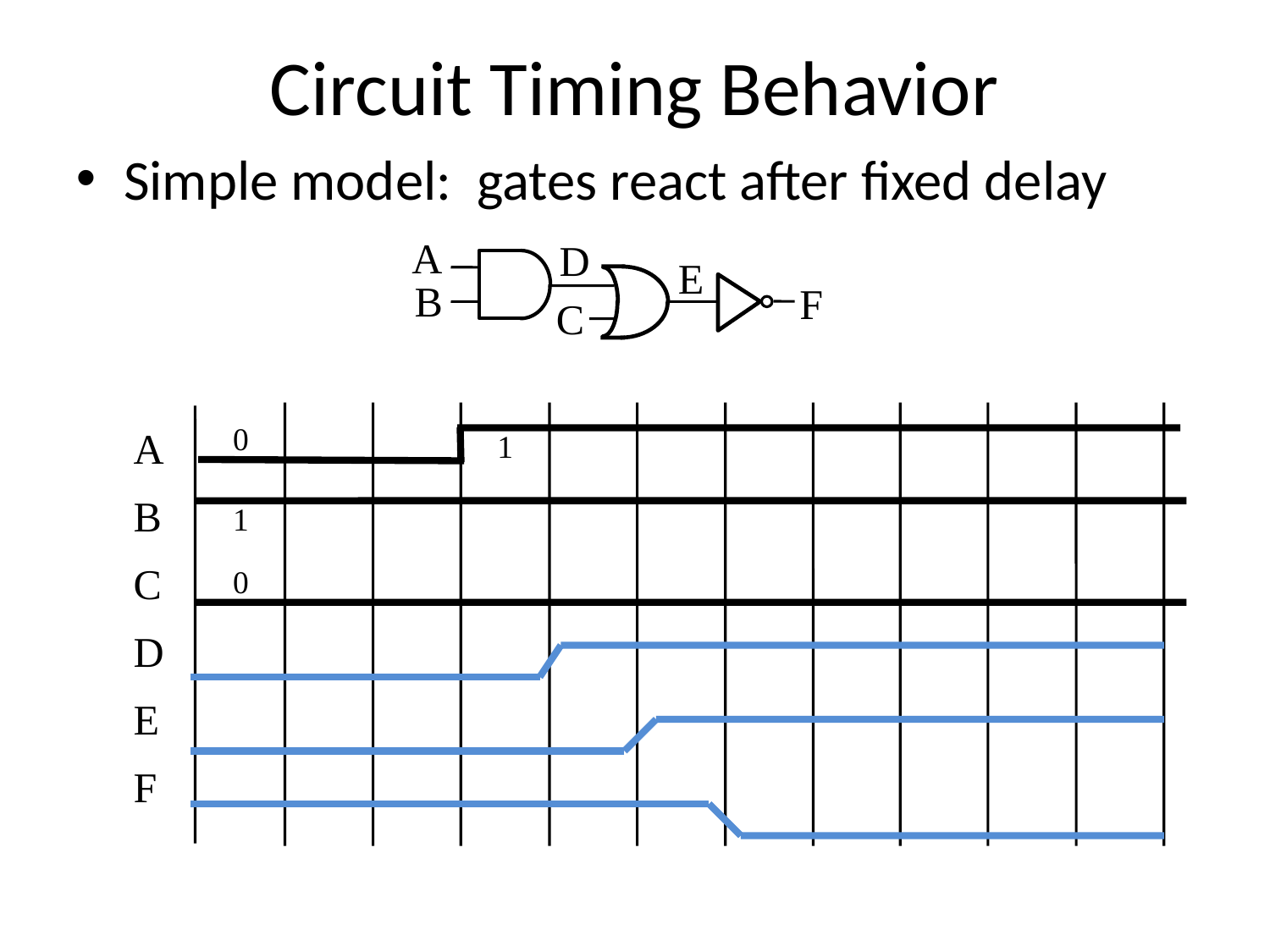

# Circuit Timing Behavior
Simple model:  gates react after fixed delay
A
D
E

B
F

C

0
A
B
C
D
E
F
1

1

0